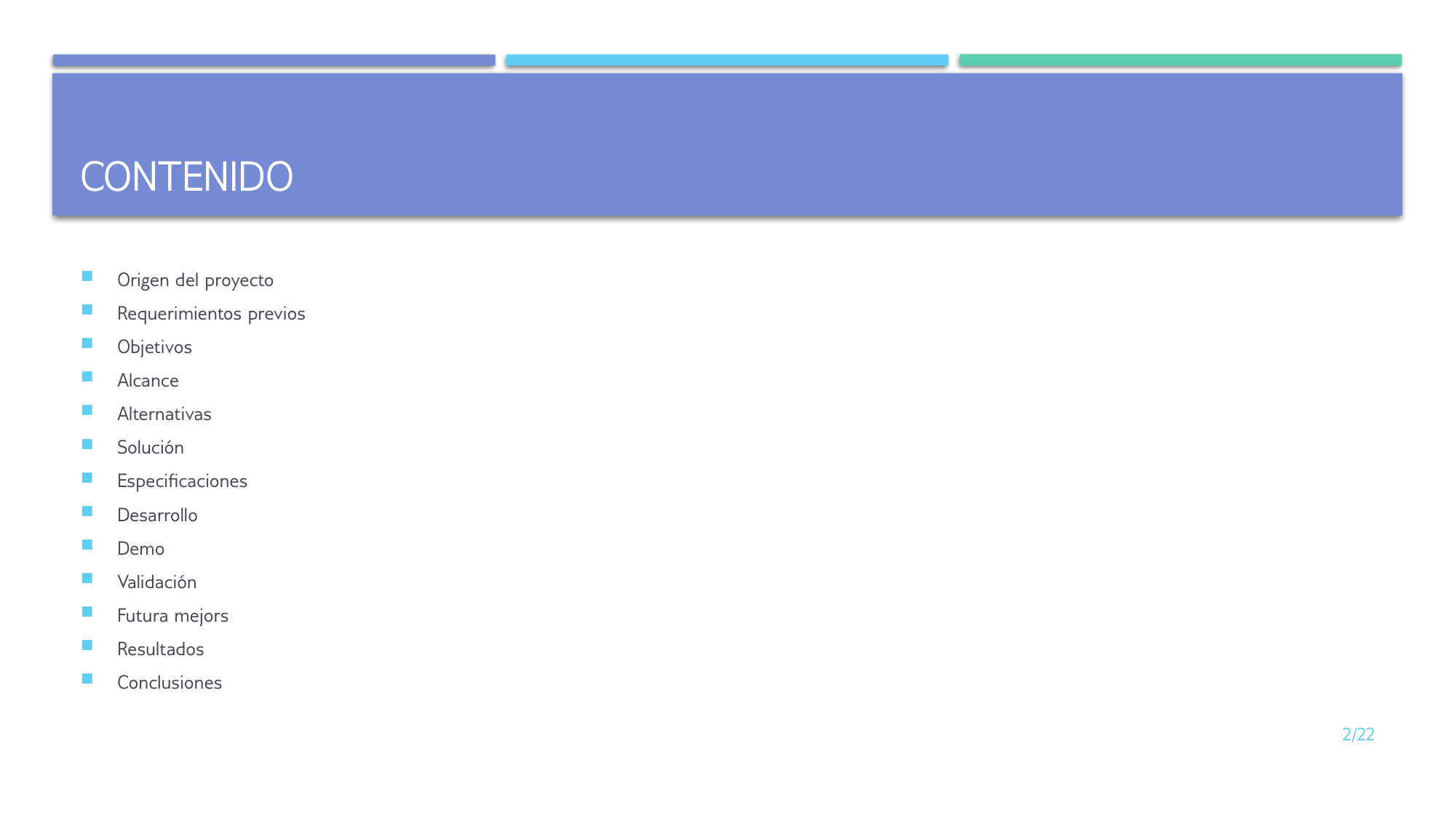

# ContENIDO
Origen del proyecto
Requerimientos previos
Objetivos
Alcance
Alternativas
Solución
Especificaciones
Desarrollo
Demo
Validación
Futura mejors
Resultados
Conclusiones
2/22